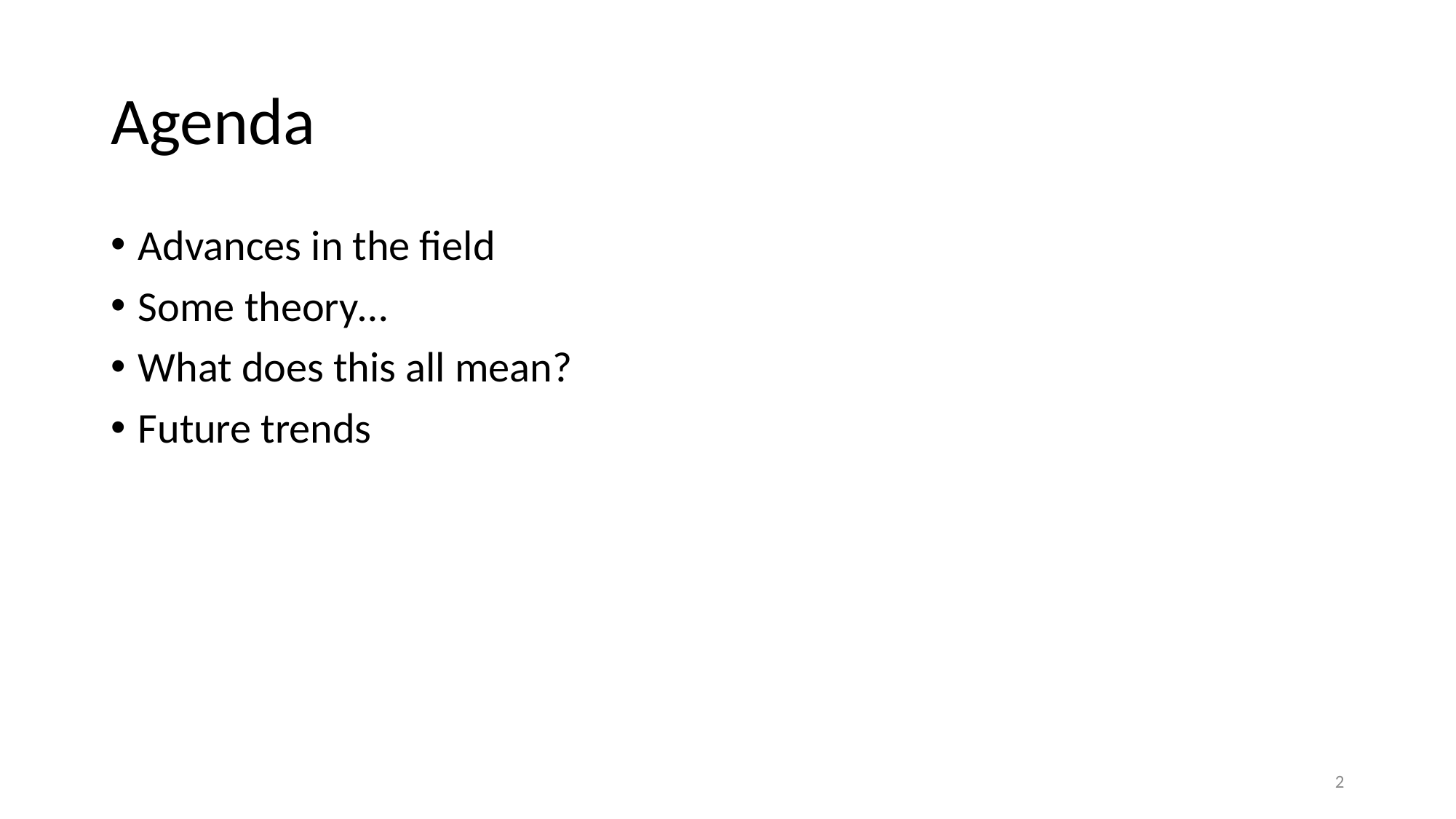

# Agenda
Advances in the field
Some theory…
What does this all mean?
Future trends
2